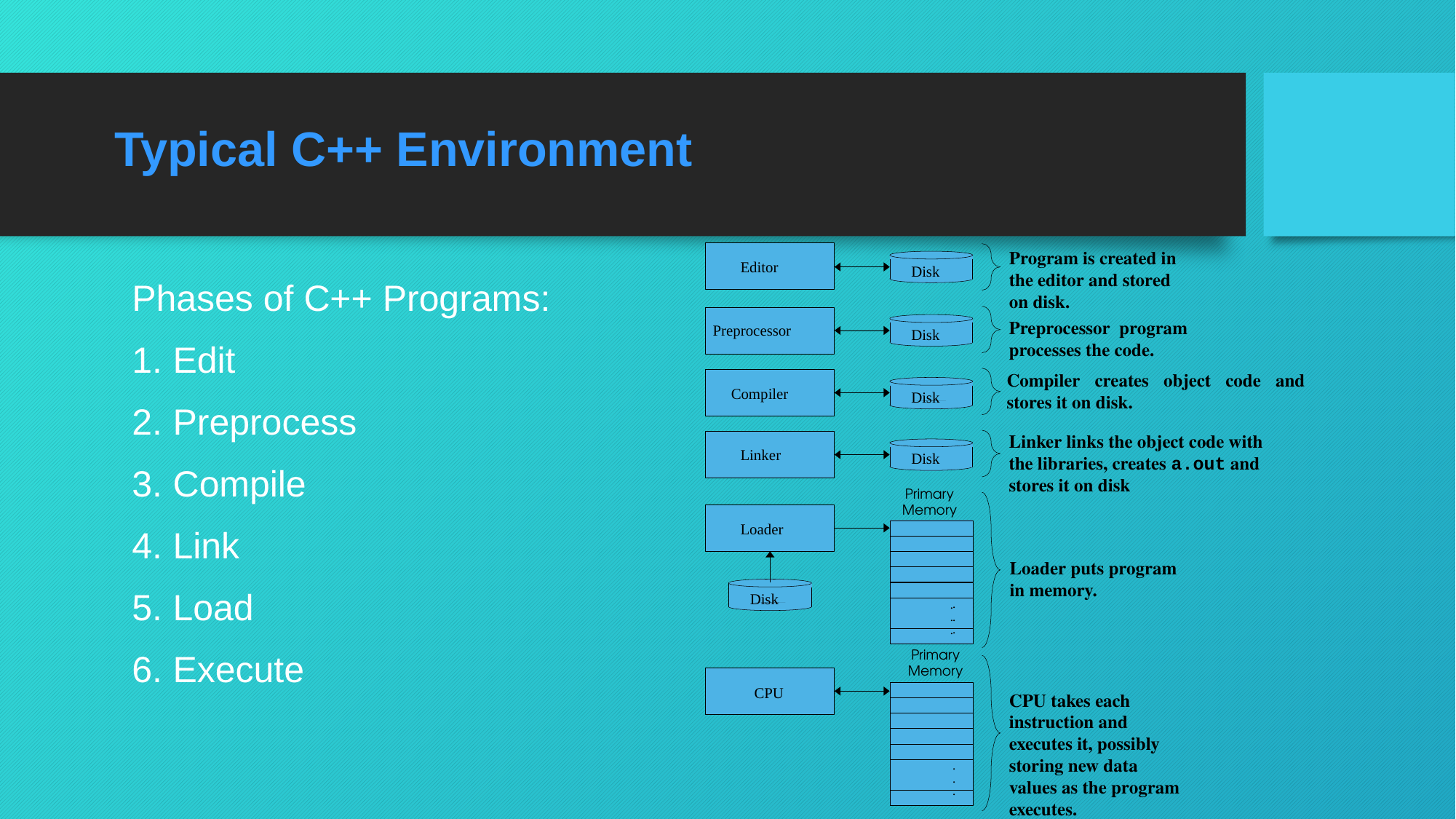

Typical C++ Environment

Editor

Program is created in
the editor and stored
on disk.

Disk

Preprocessor

Disk

Preprocessor  program
processes the code.

Compiler creates object code and stores it on disk.

Disk

Compiler

Linker links the object code with the libraries, creates a.out and stores it on disk

Linker

Disk

Primary
Memory

Loader

.
.
.

.
.
.

Loader puts program
in memory.

Disk

Primary
Memory

CPU

.
.
.

.
.
.

CPU takes each
instruction and
executes it, possibly
storing new data
values as the program
executes.

Phases of C++ Programs:
Edit
Preprocess
Compile
Link
Load
Execute